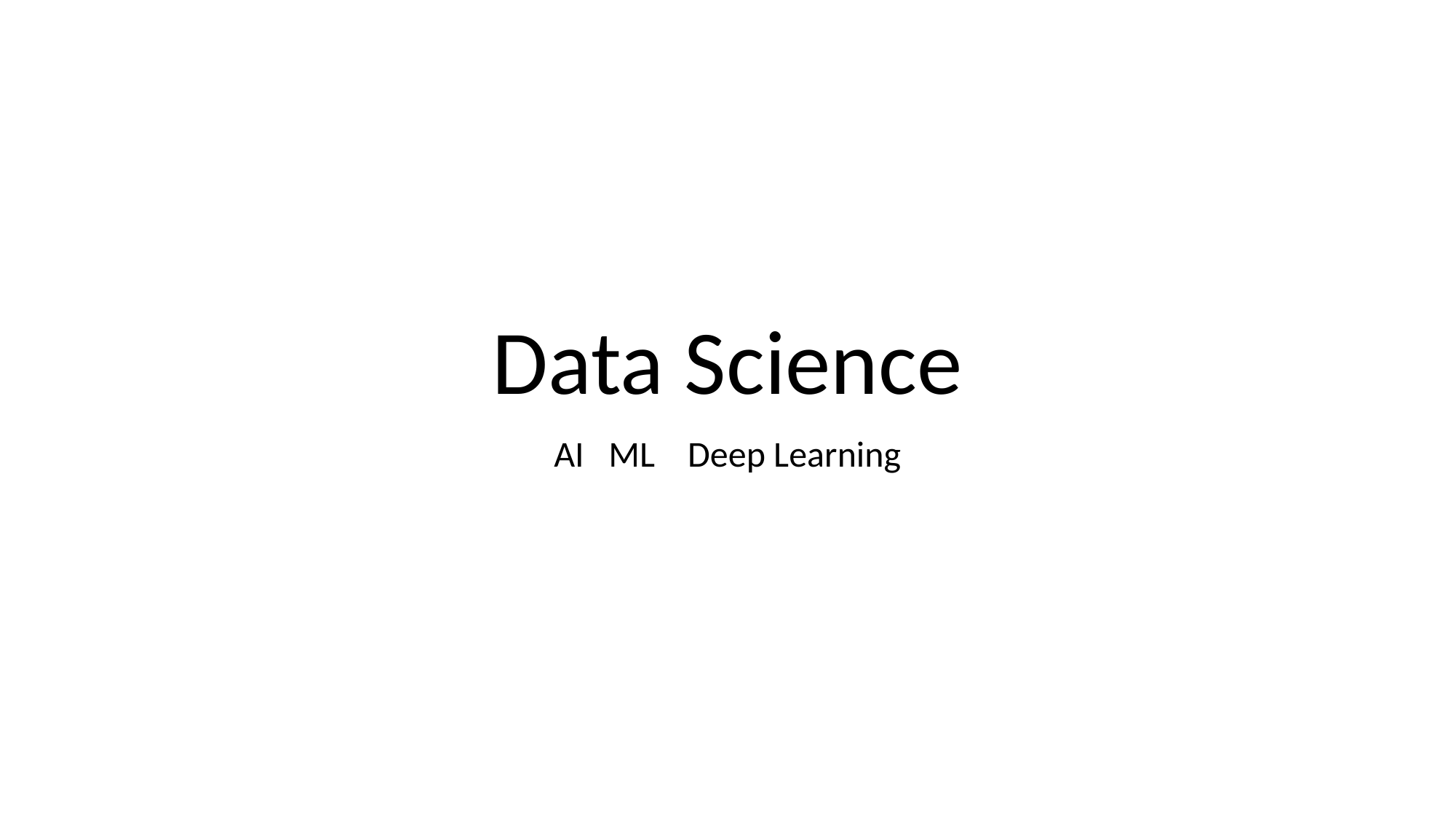

# Data Science
AI   ML    Deep Learning